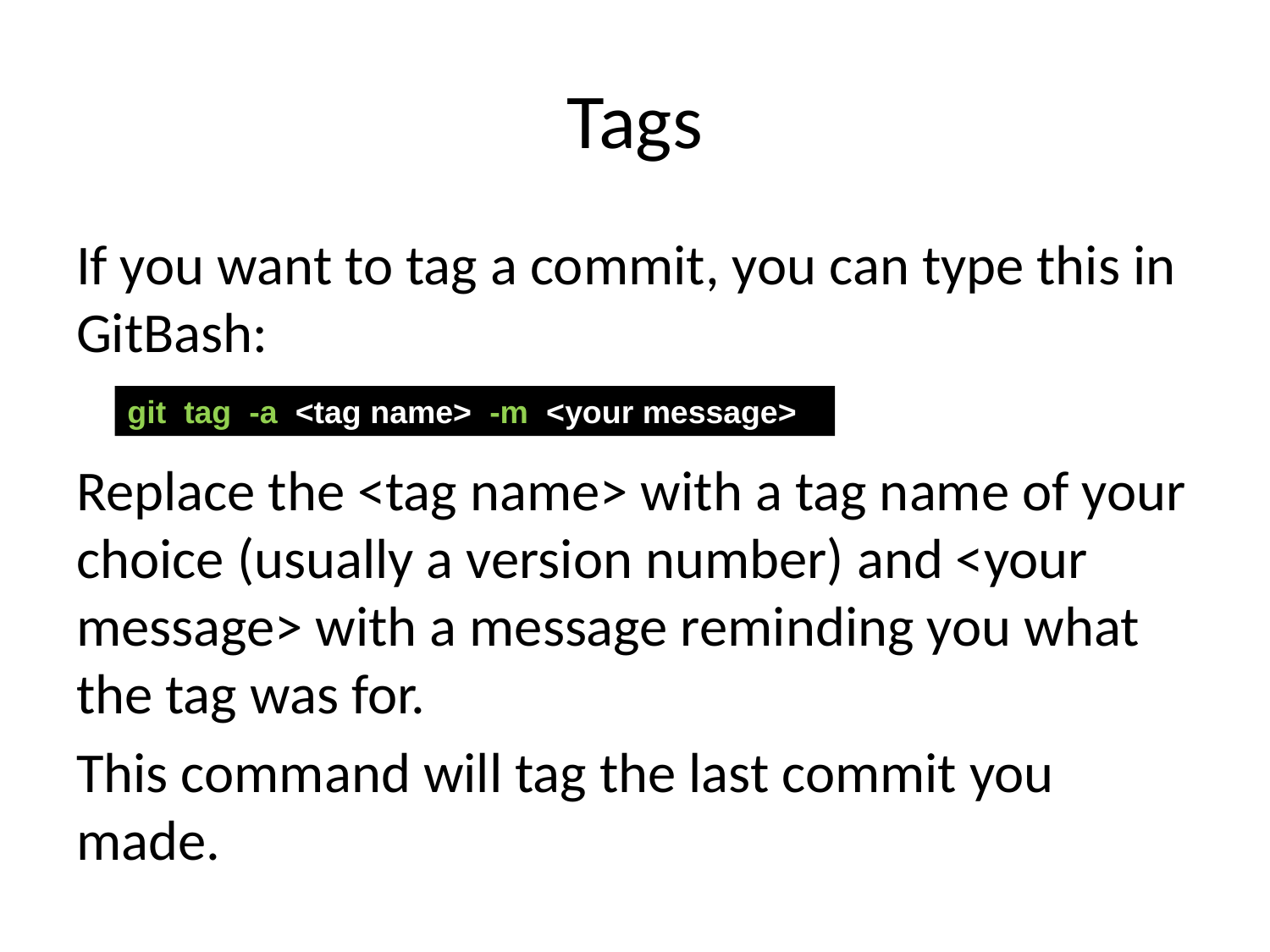

# Tags
If you want to tag a commit, you can type this in GitBash:

Replace the <tag name> with a tag name of your choice (usually a version number) and <your message> with a message reminding you what the tag was for.
This command will tag the last commit you made.
git  tag  -a  <tag name>  -m  <your message>